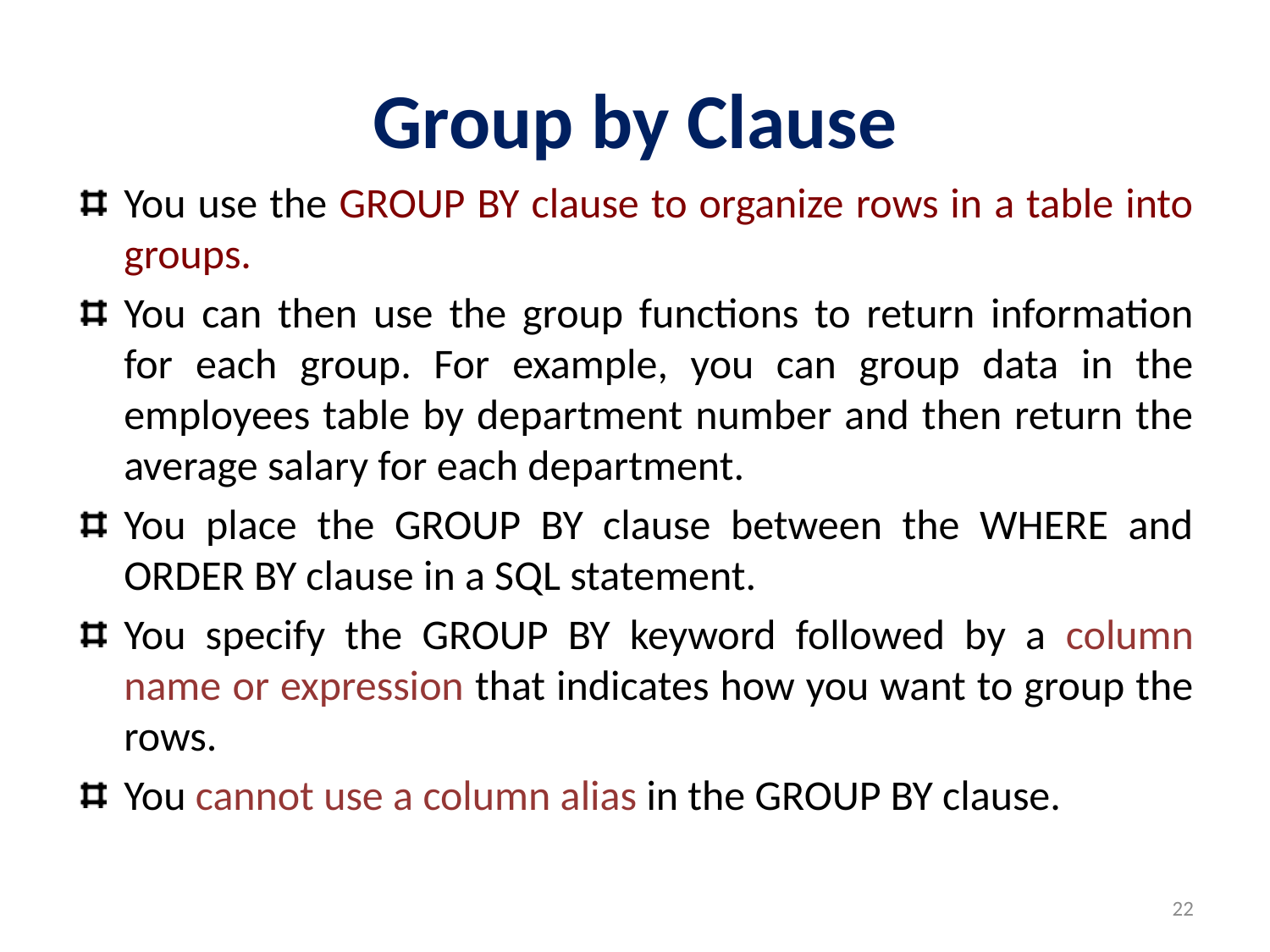

# Group by Clause
You use the GROUP BY clause to organize rows in a table into groups.
You can then use the group functions to return information for each group. For example, you can group data in the employees table by department number and then return the average salary for each department.
You place the GROUP BY clause between the WHERE and ORDER BY clause in a SQL statement.
You specify the GROUP BY keyword followed by a column name or expression that indicates how you want to group the rows.
You cannot use a column alias in the GROUP BY clause.

22